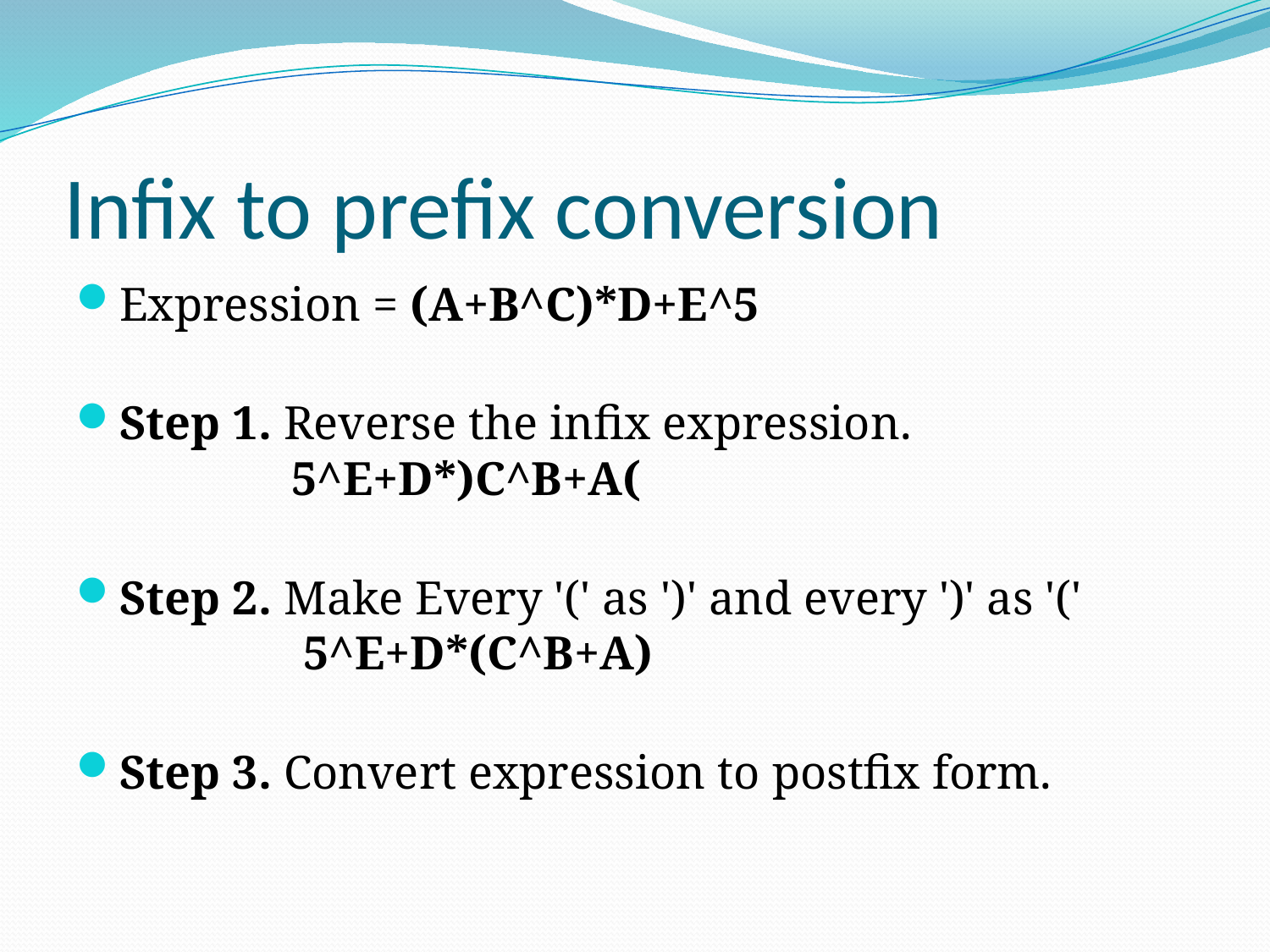

# Infix to prefix conversion
Expression = (A+B^C)*D+E^5
Step 1. Reverse the infix expression.
               5^E+D*)C^B+A(
Step 2. Make Every '(' as ')' and every ')' as '(' 
                5^E+D*(C^B+A)
Step 3. Convert expression to postfix form.